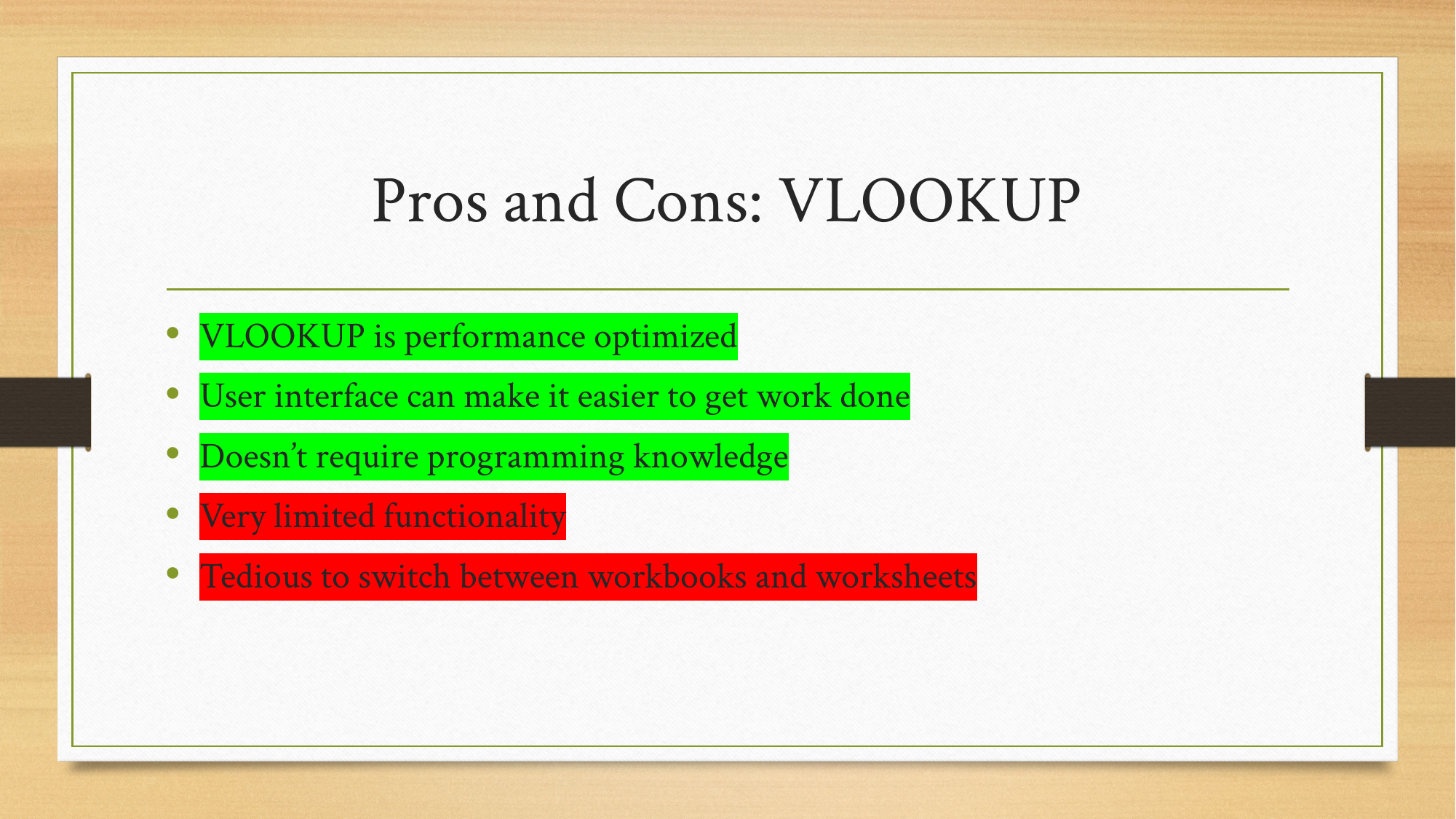

# Pros and Cons: VLOOKUP
VLOOKUP is performance optimized
User interface can make it easier to get work done
Doesn’t require programming knowledge
Very limited functionality
Tedious to switch between workbooks and worksheets